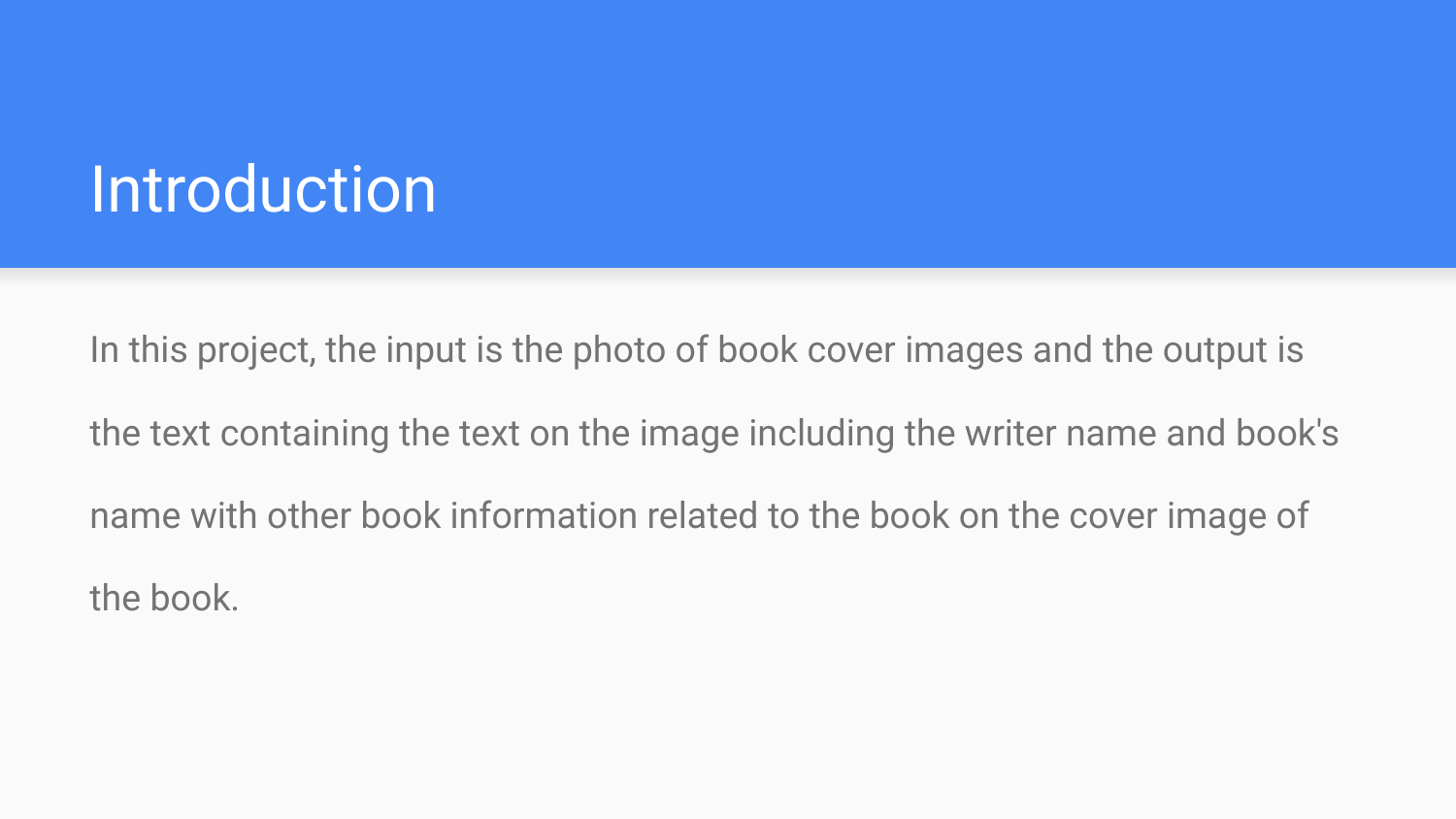

# Introduction
In this project, the input is the photo of book cover images and the output is
the text containing the text on the image including the writer name and book's
name with other book information related to the book on the cover image of
the book.